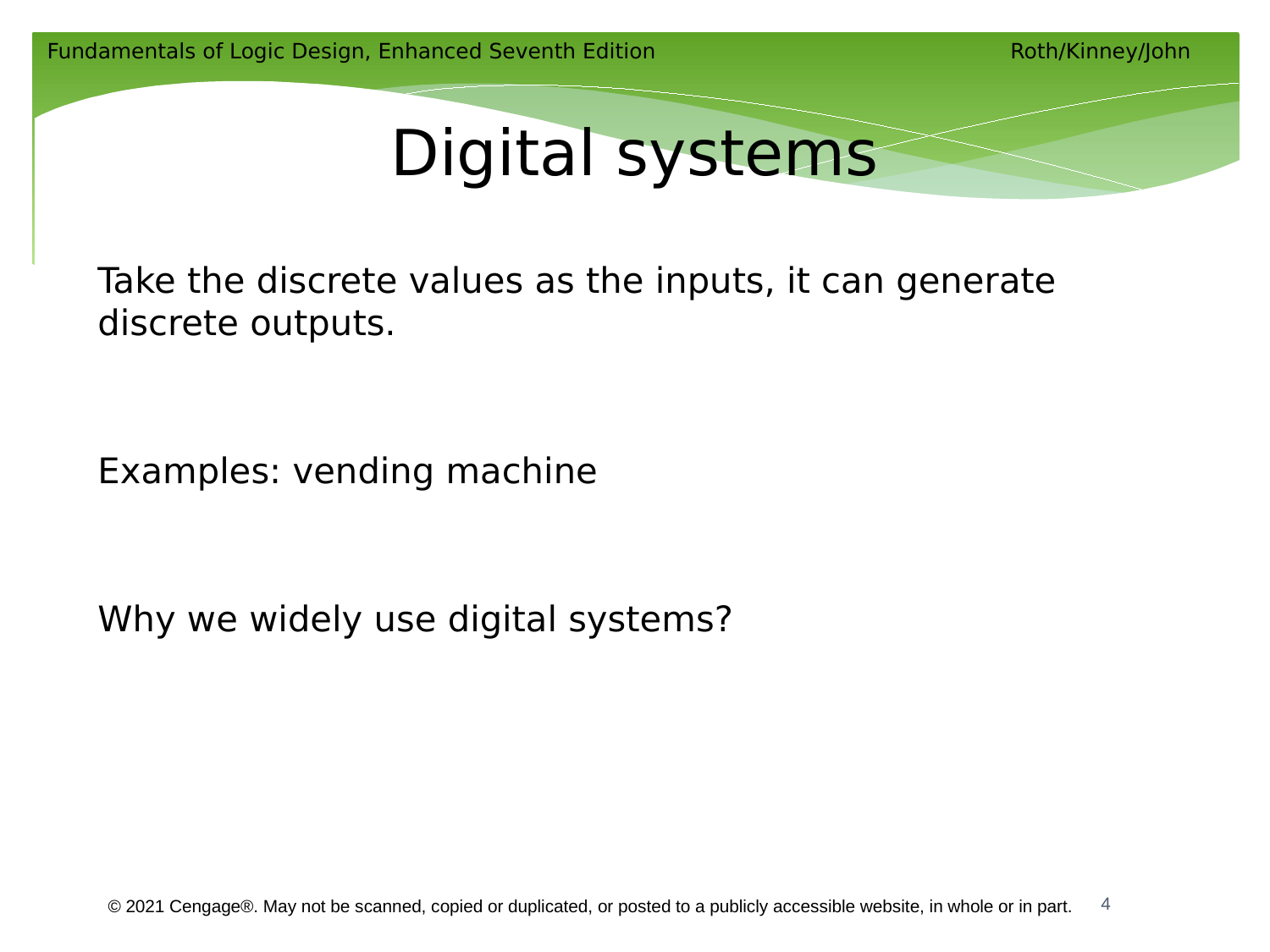

# Digital systems
Take the discrete values as the inputs, it can generate discrete outputs.

Examples: vending machine

Why we widely use digital systems?

4